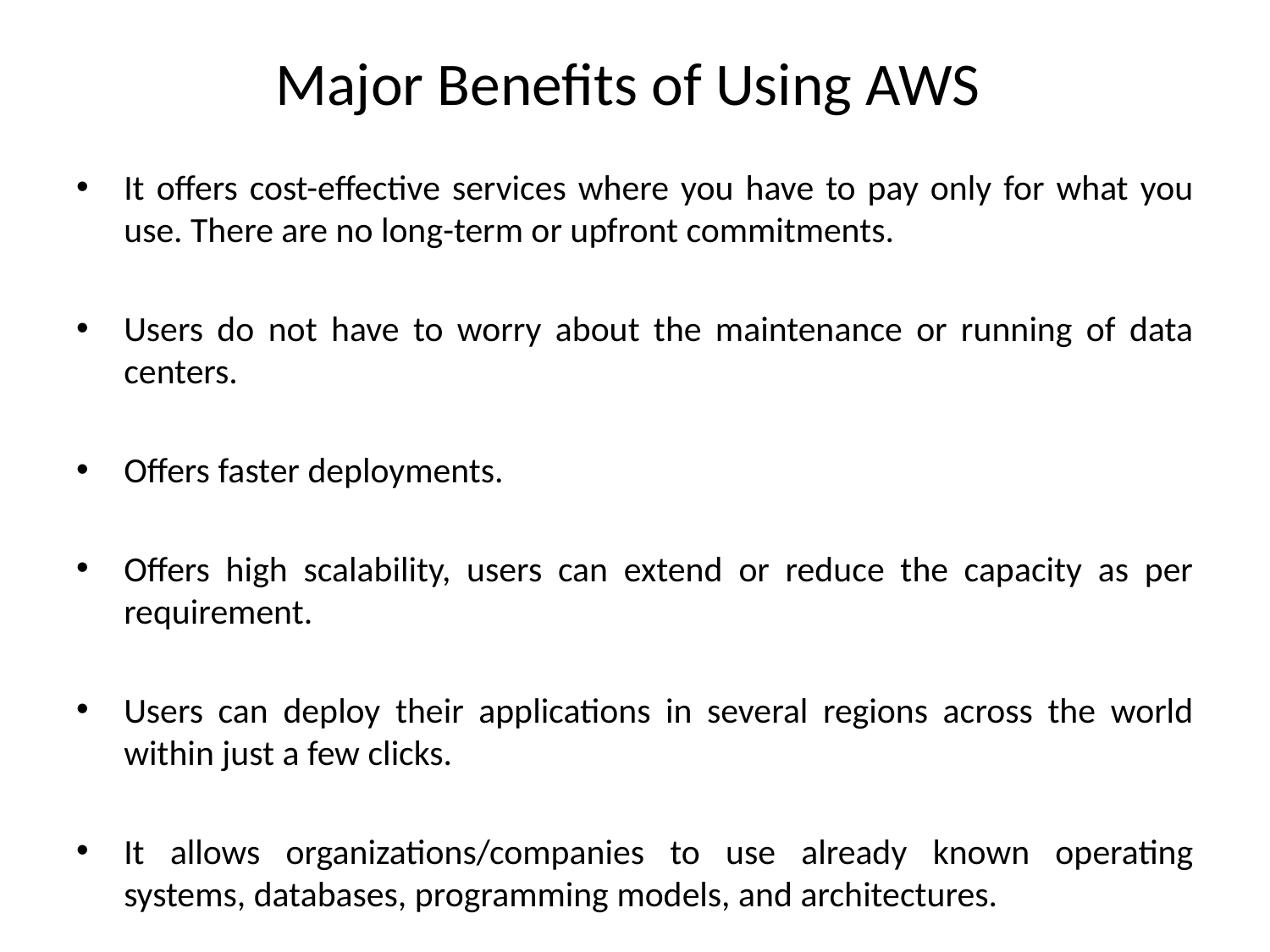

# Major Benefits of Using AWS
It offers cost-effective services where you have to pay only for what you use. There are no long-term or upfront commitments.

Users do not have to worry about the maintenance or running of data centers.

Offers faster deployments.

Offers high scalability, users can extend or reduce the capacity as per requirement.

Users can deploy their applications in several regions across the world within just a few clicks.

It allows organizations/companies to use already known operating systems, databases, programming models, and architectures.